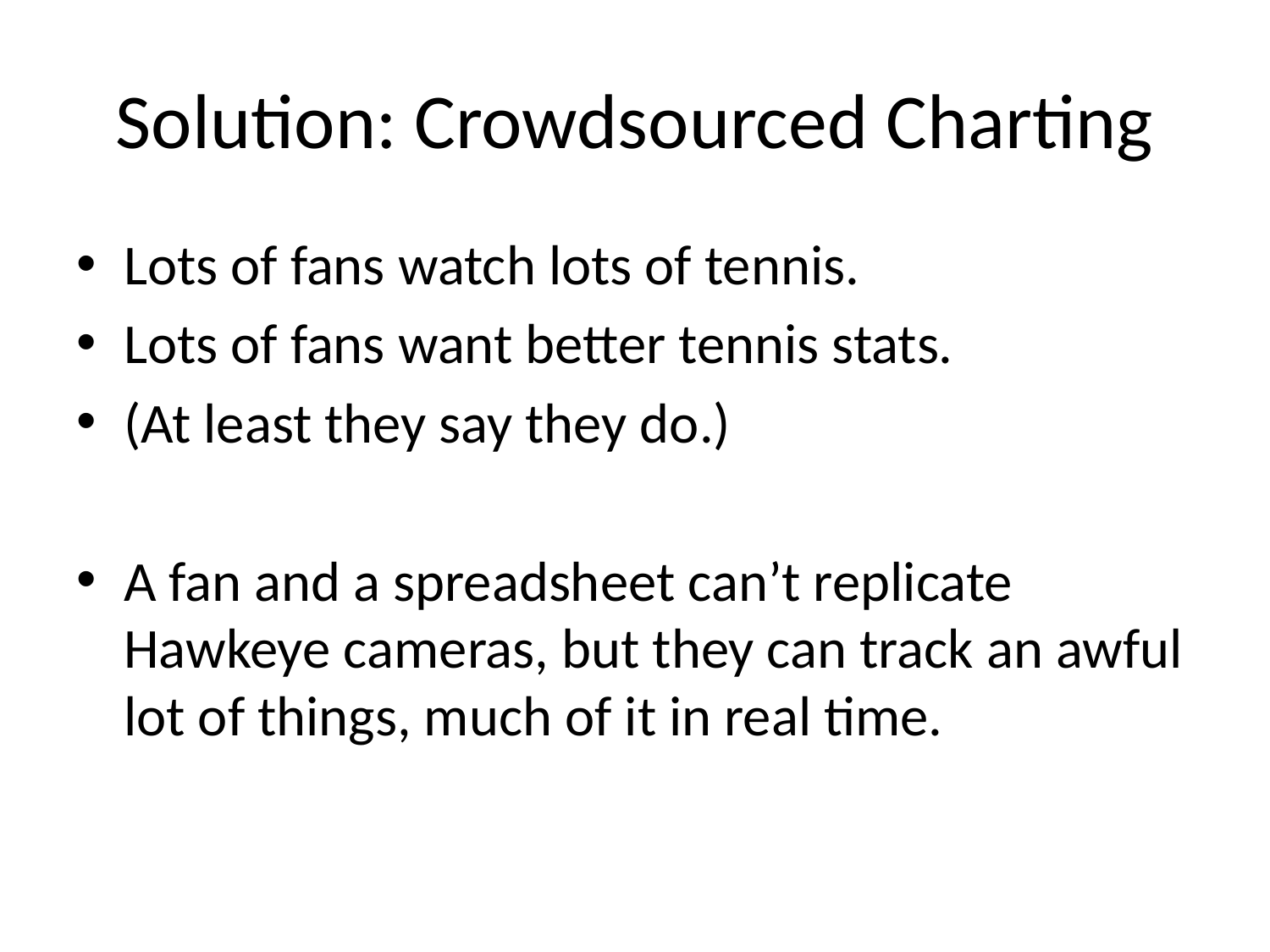

# Solution: Crowdsourced Charting
Lots of fans watch lots of tennis.
Lots of fans want better tennis stats.
(At least they say they do.)

A fan and a spreadsheet can’t replicate Hawkeye cameras, but they can track an awful lot of things, much of it in real time.